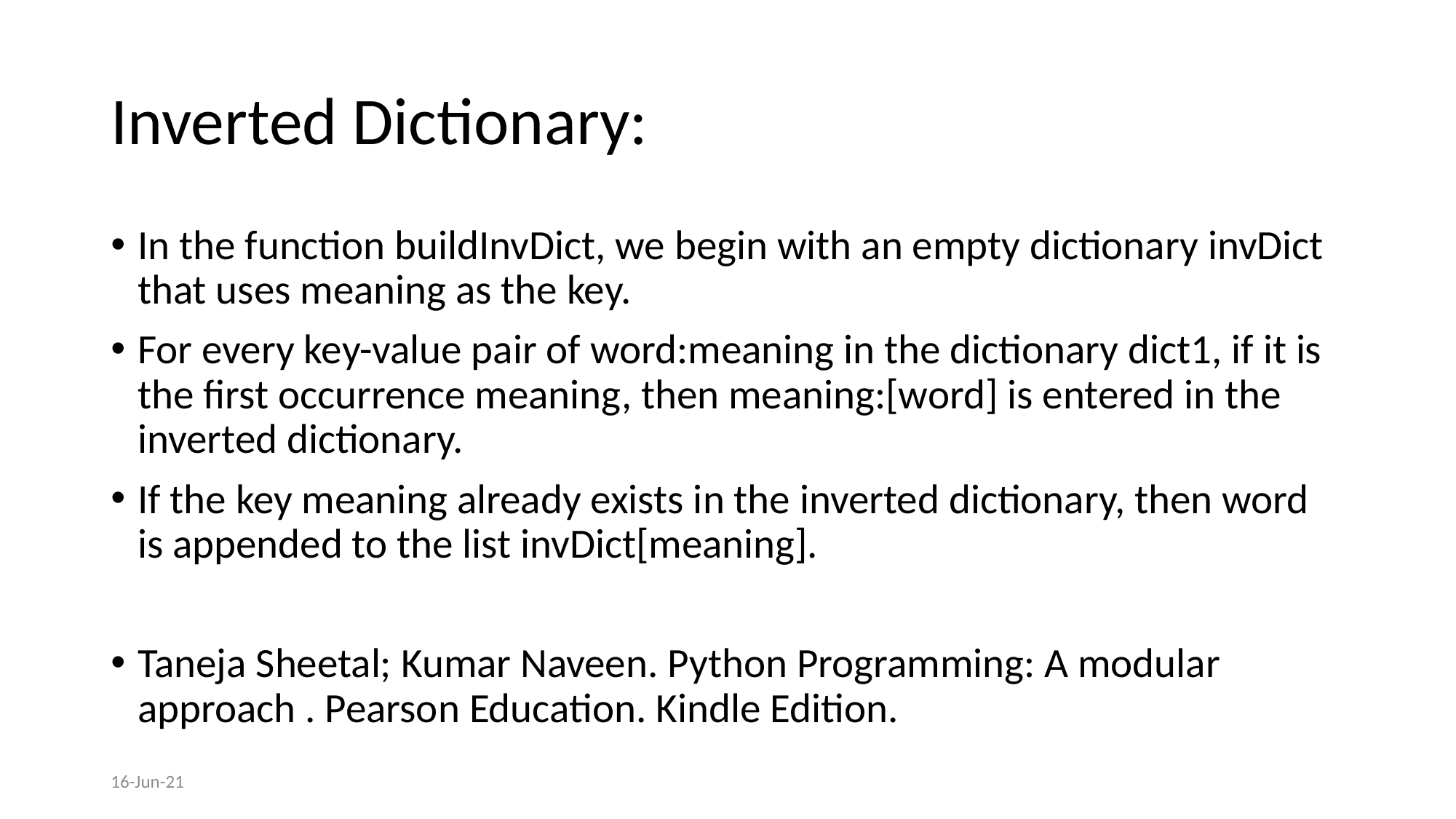

# Inverted Dictionary:
In the function buildInvDict, we begin with an empty dictionary invDict that uses meaning as the key.
For every key-value pair of word:meaning in the dictionary dict1, if it is the first occurrence meaning, then meaning:[word] is entered in the inverted dictionary.
If the key meaning already exists in the inverted dictionary, then word is appended to the list invDict[meaning].

Taneja Sheetal; Kumar Naveen. Python Programming: A modular approach . Pearson Education. Kindle Edition.
16-Jun-21